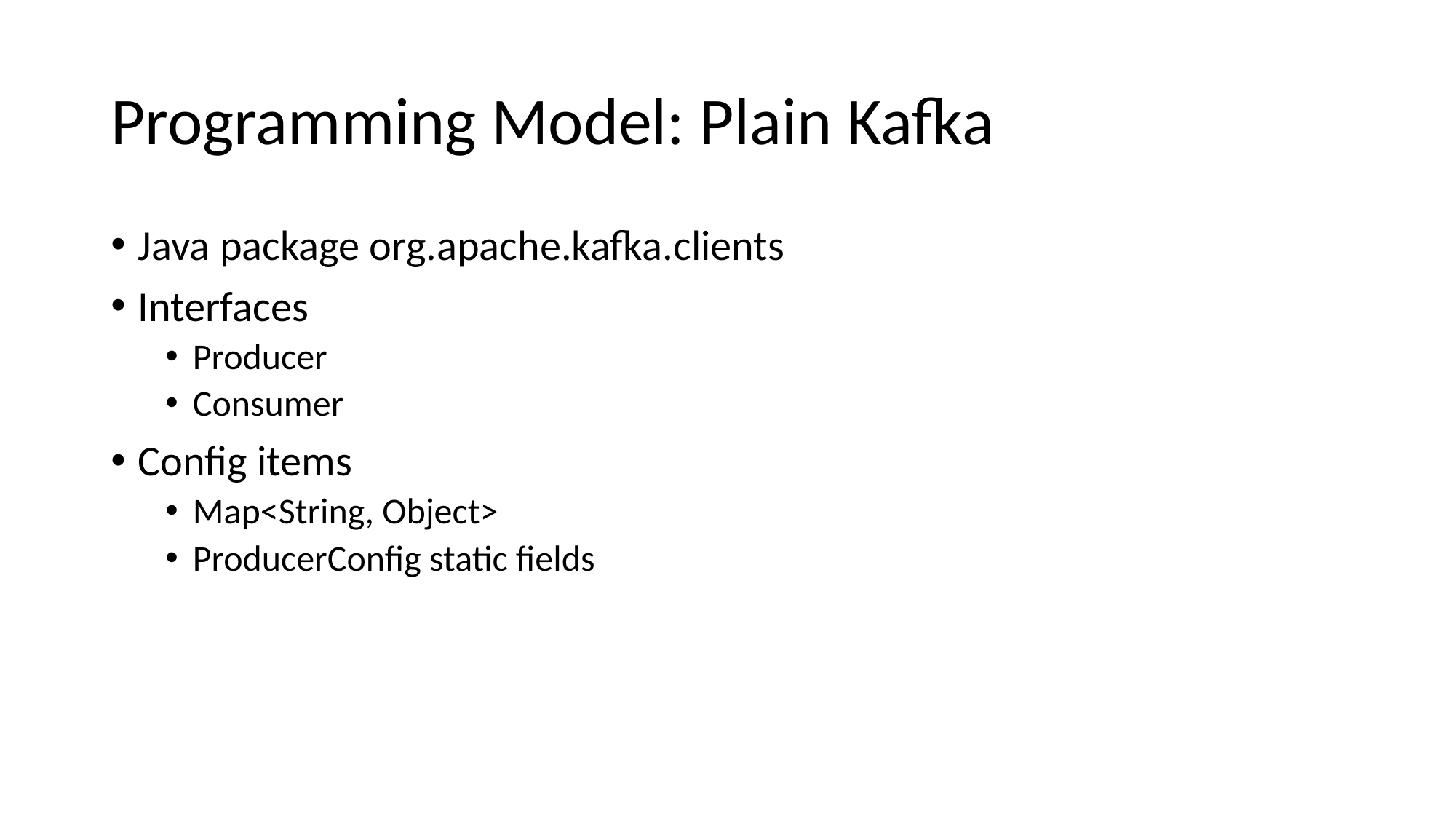

# Programming Model: Plain Kafka
Java package org.apache.kafka.clients
Interfaces
Producer
Consumer
Config items
Map<String, Object>
ProducerConfig static fields